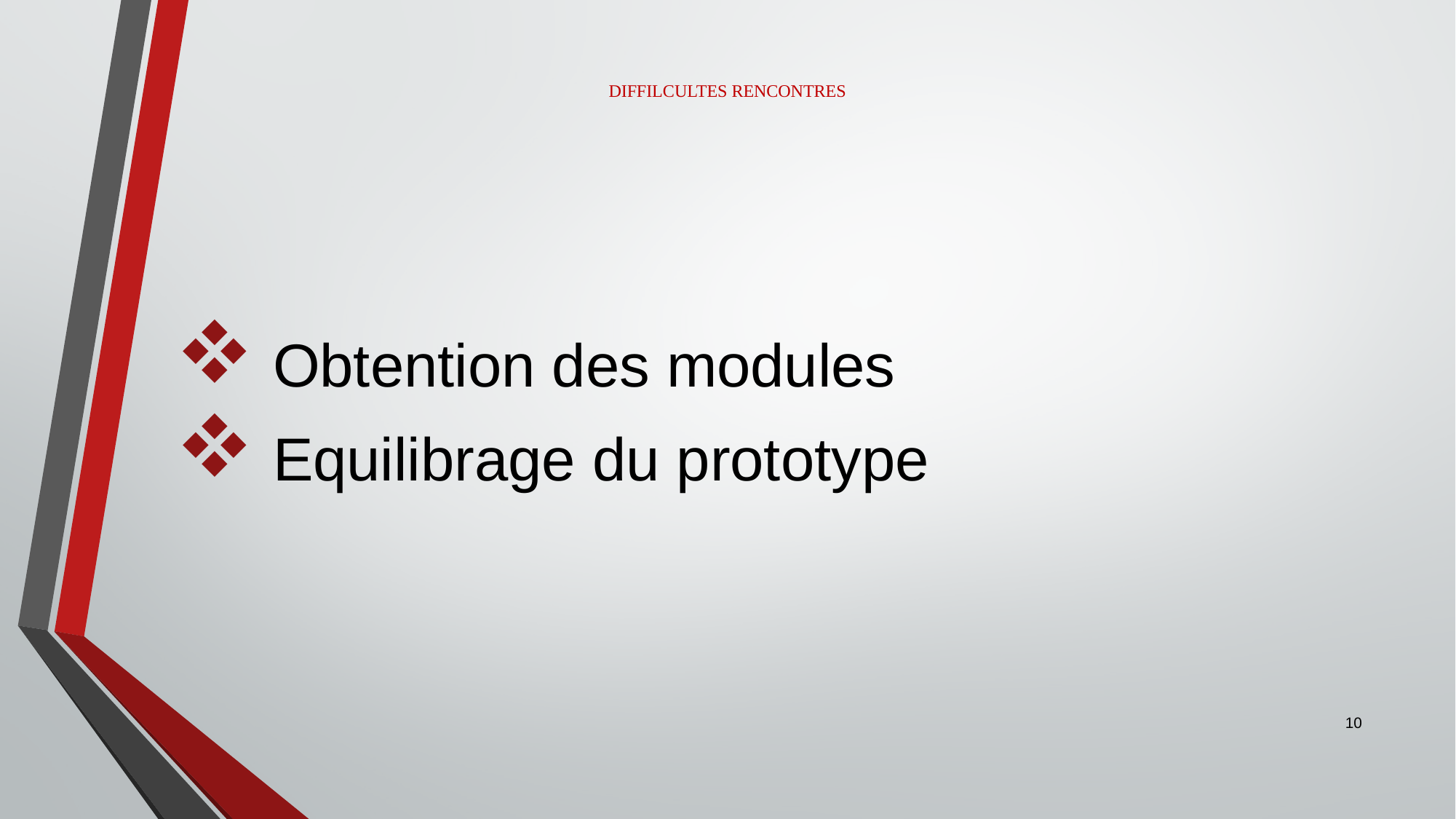

# DIFFILCULTES RENCONTRES
 Obtention des modules
 Equilibrage du prototype
10